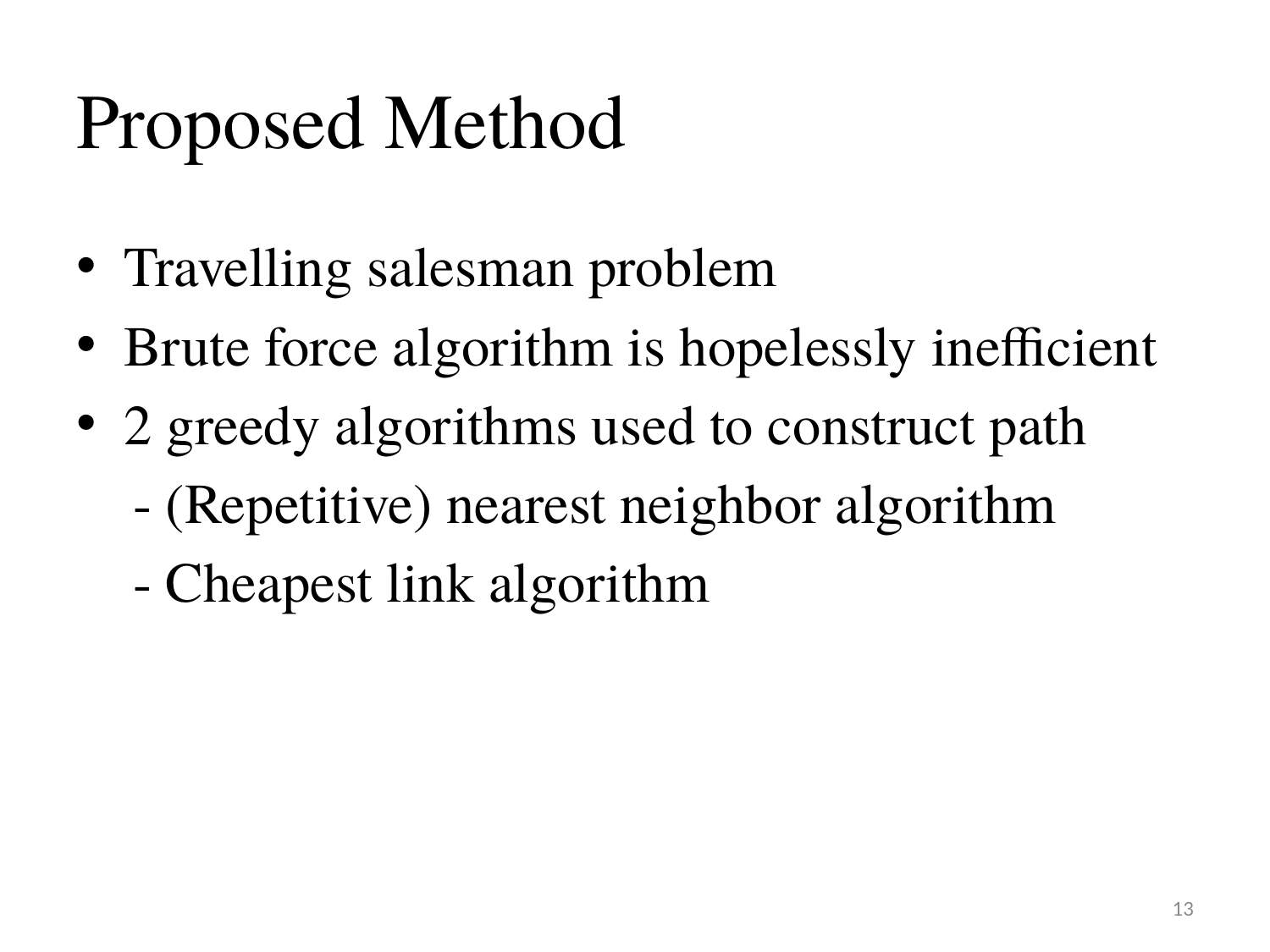

# Proposed Method
Travelling salesman problem
Brute force algorithm is hopelessly inefficient
2 greedy algorithms used to construct path
    - (Repetitive) nearest neighbor algorithm
    - Cheapest link algorithm
13